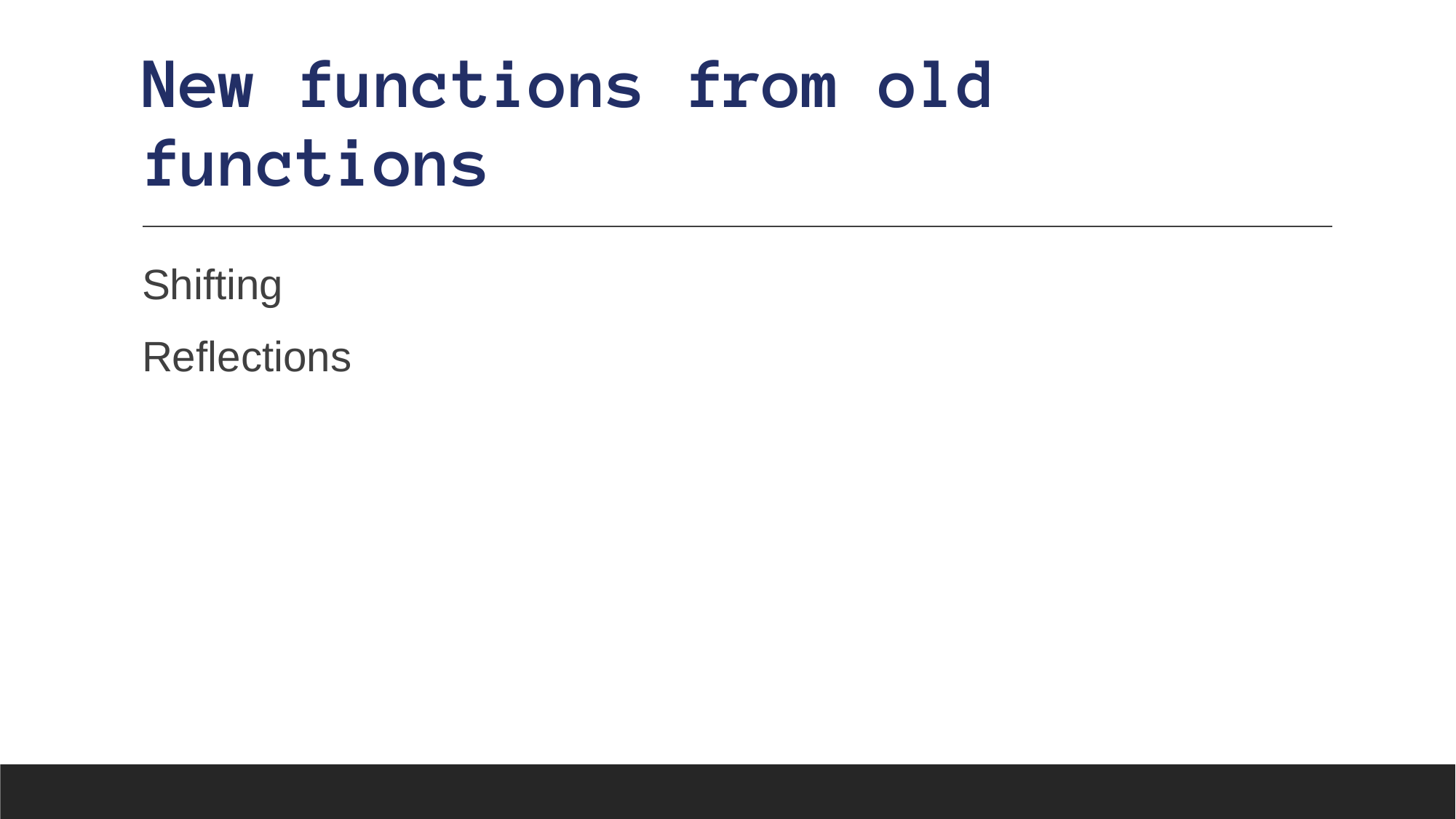

# New functions from old functions
Shifting
Reflections